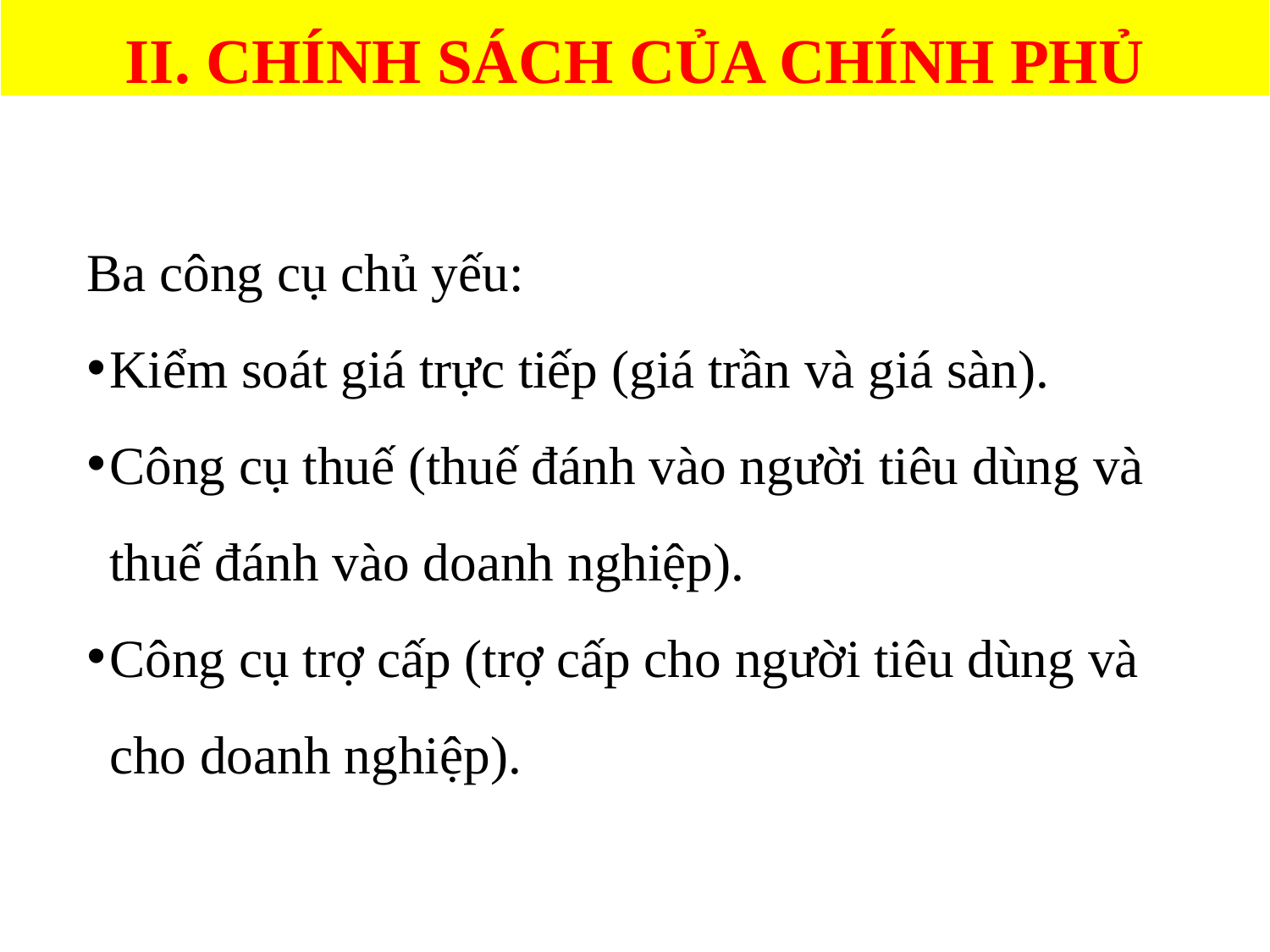

II. CHÍNH SÁCH CỦA CHÍNH PHỦ
Ba công cụ chủ yếu:
Kiểm soát giá trực tiếp (giá trần và giá sàn).
Công cụ thuế (thuế đánh vào người tiêu dùng và thuế đánh vào doanh nghiệp).
Công cụ trợ cấp (trợ cấp cho người tiêu dùng và cho doanh nghiệp).